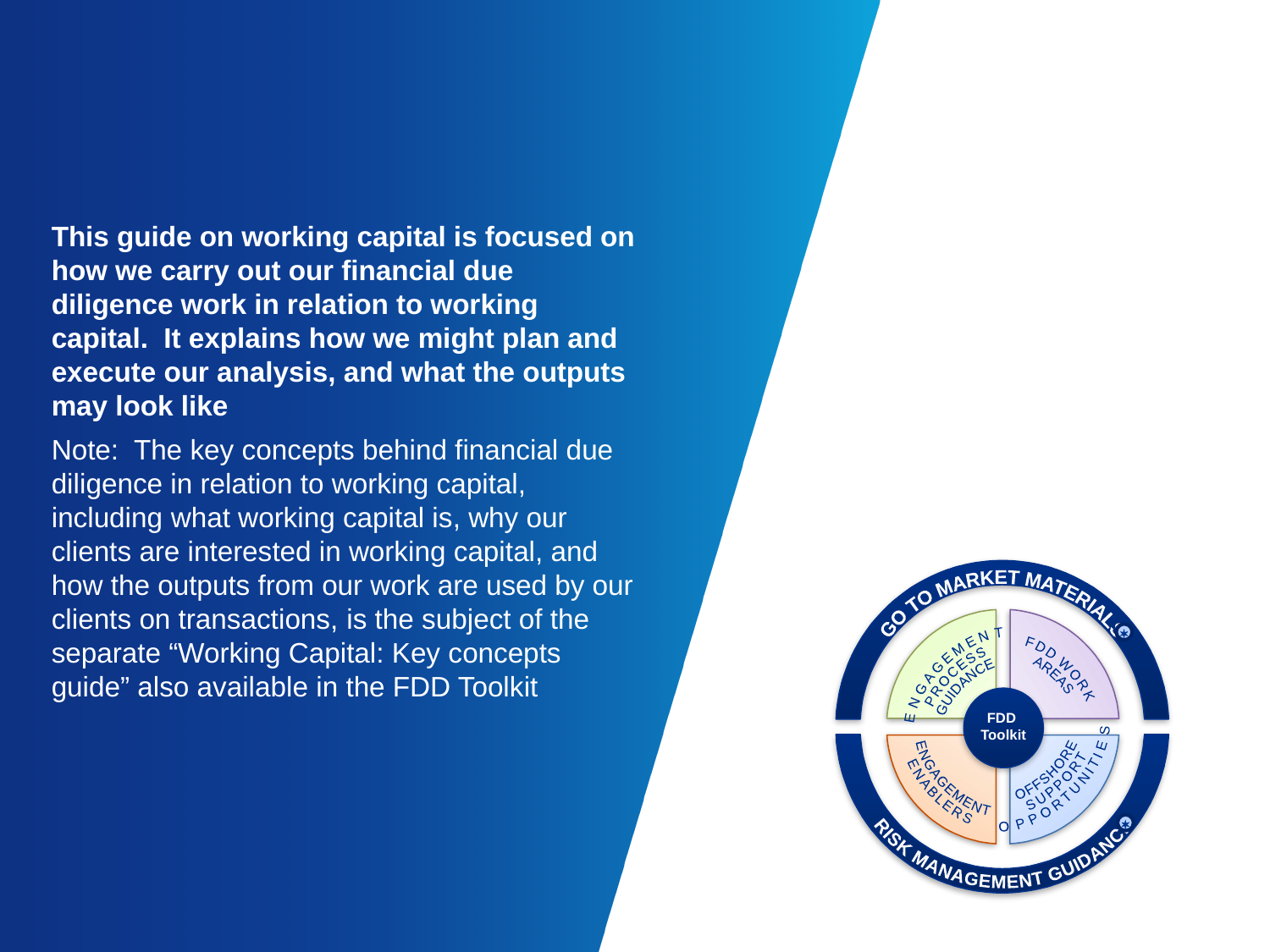

This guide on working capital is focused on how we carry out our financial due diligence work in relation to working capital.  It explains how we might plan and execute our analysis, and what the outputs may look like
Note:  The key concepts behind financial due diligence in relation to working capital, including what working capital is, why our clients are interested in working capital, and how the outputs from our work are used by our clients on transactions, is the subject of the separate “Working Capital: Key concepts guide” also available in the FDD Toolkit
GO TO MARKET MATERIALS

RISK MANAGEMENT GUIDANCE

∗
FDD WORK
AREAS
ENGAGEMENT
PROCESS
GUIDANCE

FDD
Toolkit
OFFSHORE
SUPPORT
OPPORTUNITIES
ENGAGEMENT
ENABLERS

∗